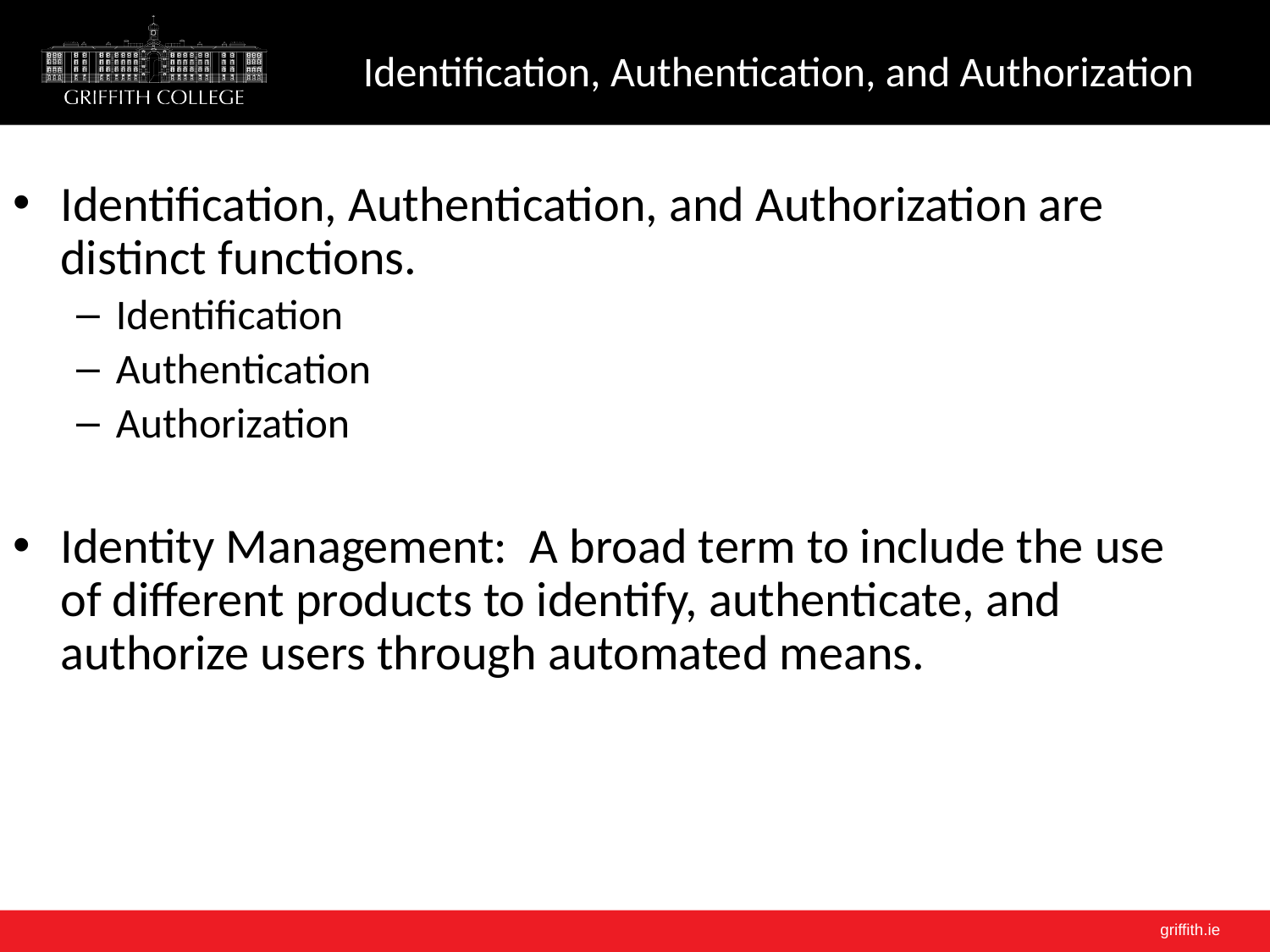

# Identification, Authentication, and Authorization
Identification, Authentication, and Authorization are distinct functions.
Identification
Authentication
Authorization

Identity Management:  A broad term to include the use of different products to identify, authenticate, and authorize users through automated means.